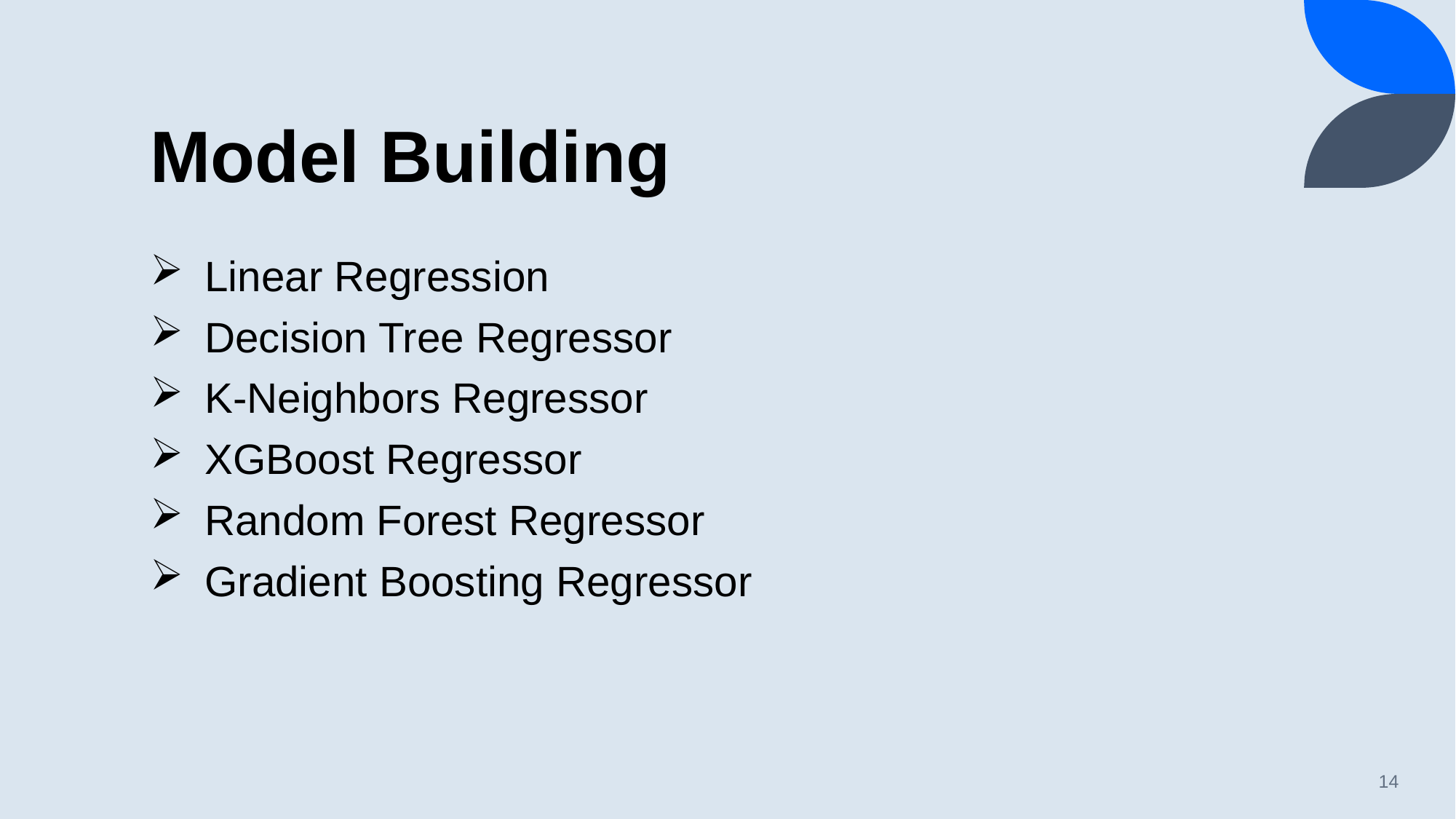

# Model Building
Linear Regression
Decision Tree Regressor
K-Neighbors Regressor
XGBoost Regressor
Random Forest Regressor
Gradient Boosting Regressor
14